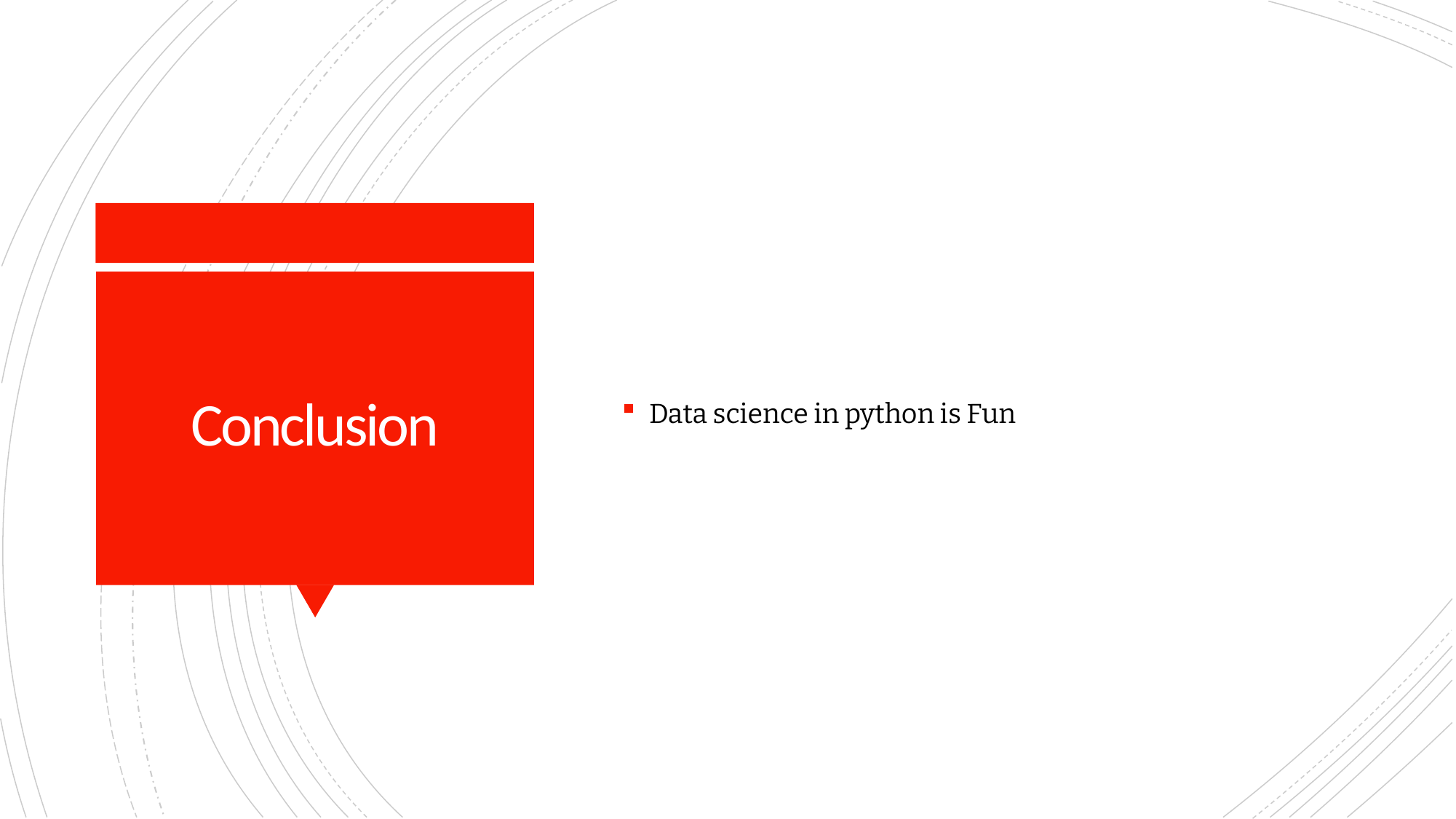

Data science in python is Fun
# Conclusion